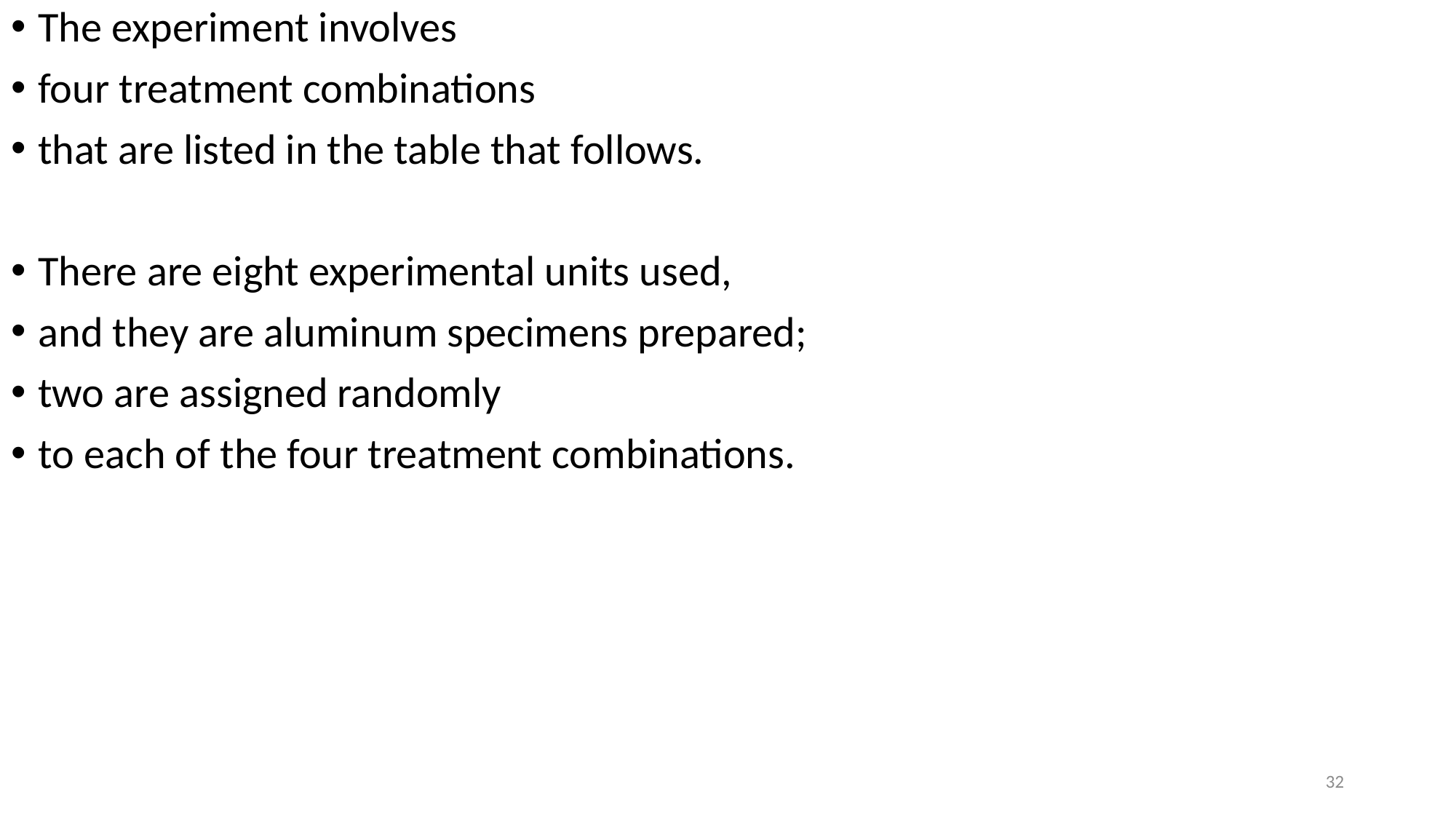

The experiment involves
four treatment combinations
that are listed in the table that follows.

There are eight experimental units used,
and they are aluminum specimens prepared;
two are assigned randomly
to each of the four treatment combinations.
32